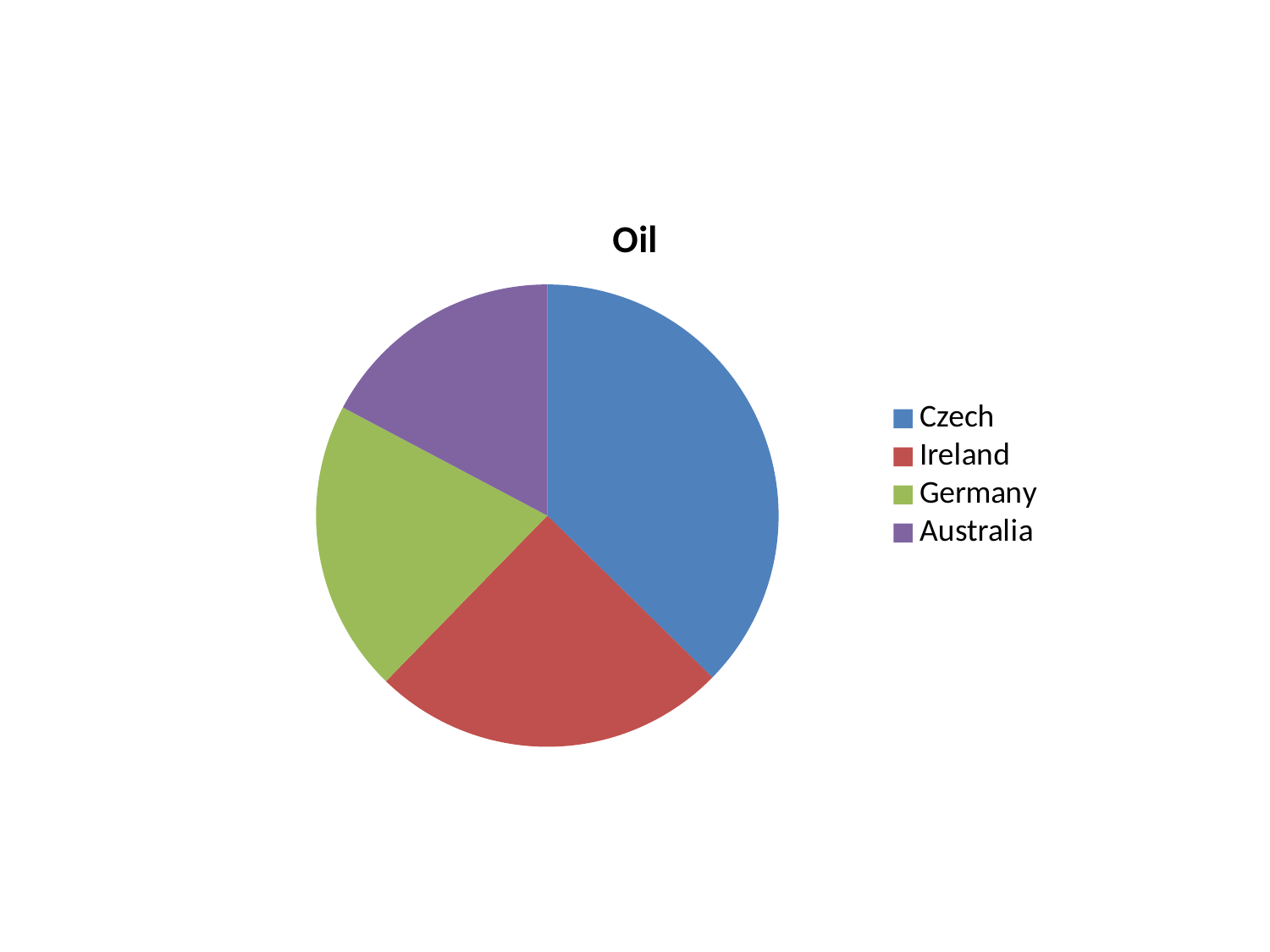

### Chart:

| Category | Oil |
|---|---|
| Czech | 301.0 |
| Ireland | 201.0 |
| Germany | 165.0 |
| Australia | 139.0 |